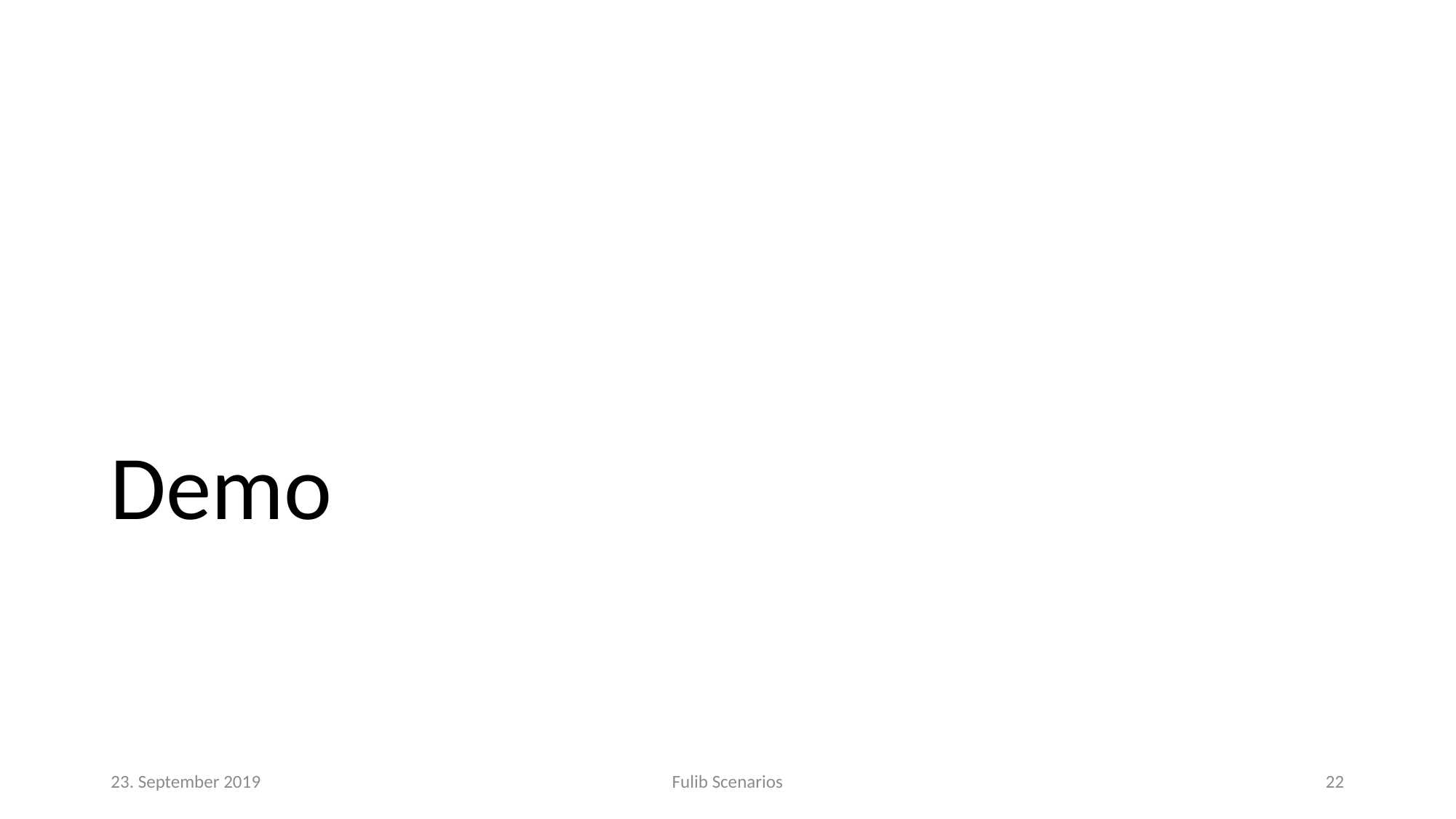

# Demo
23. September 2019
Fulib Scenarios
22